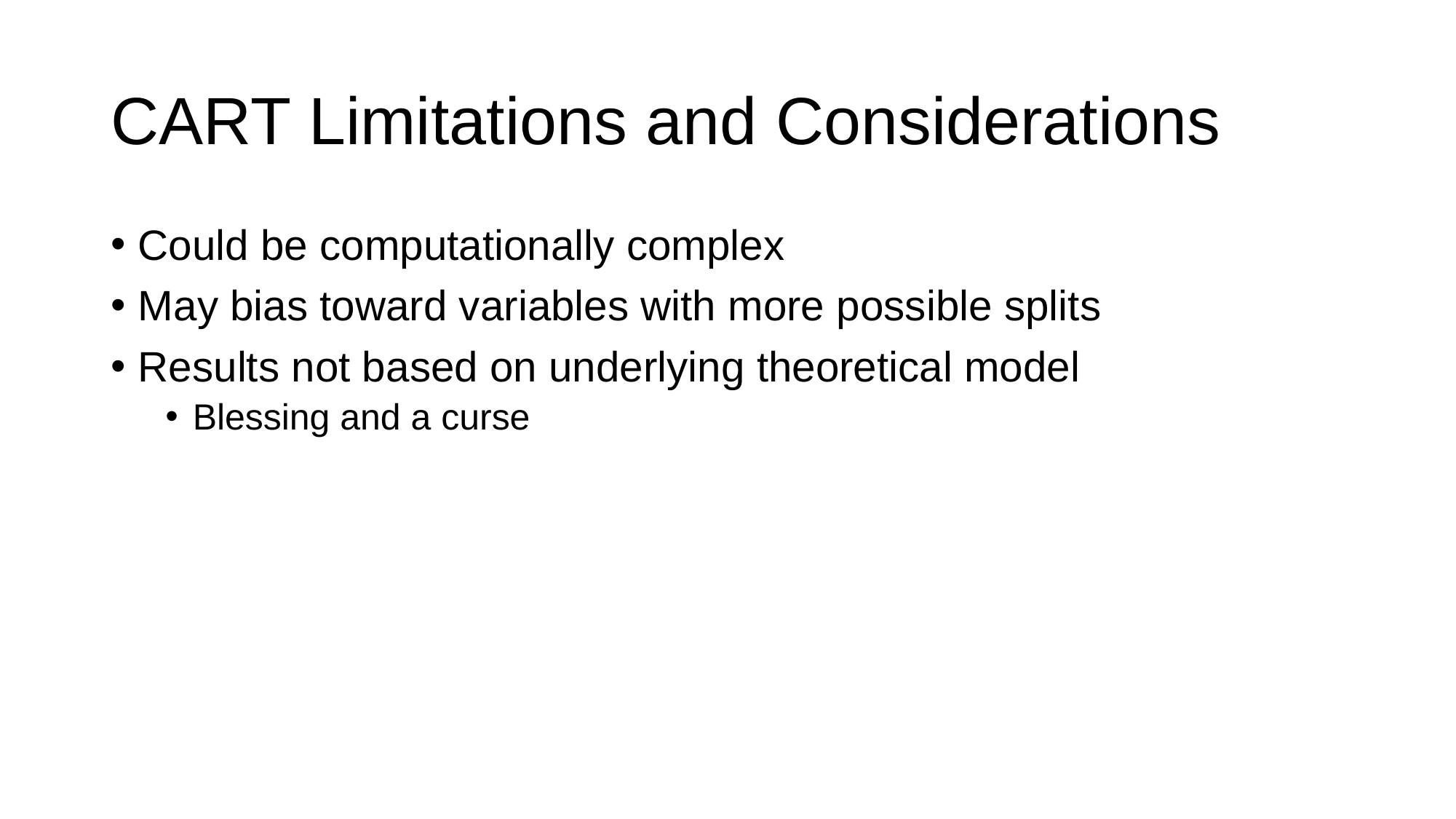

# CART Limitations and Considerations
Could be computationally complex
May bias toward variables with more possible splits
Results not based on underlying theoretical model
Blessing and a curse